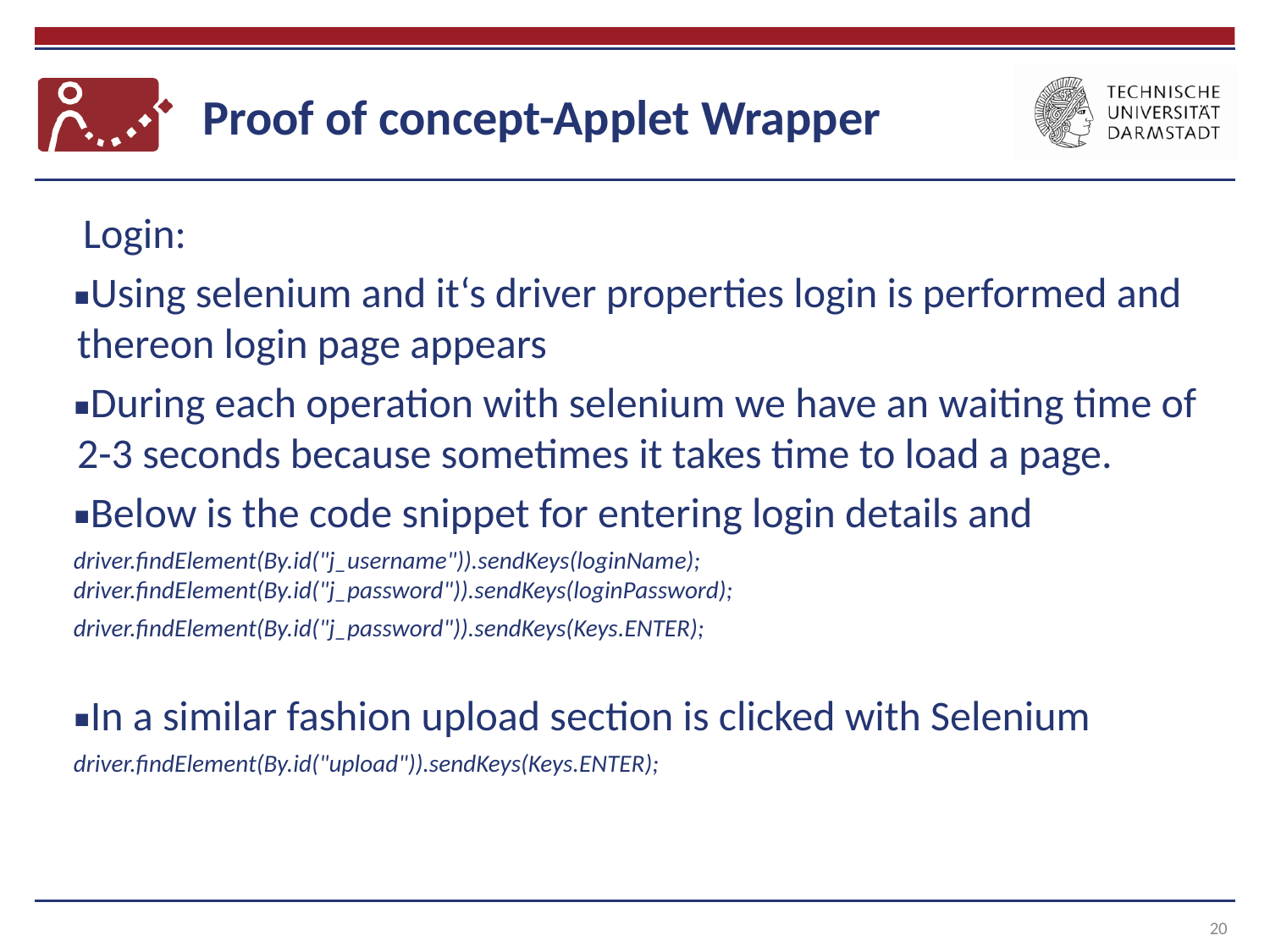

# Proof of concept-Applet Wrapper
 Login:
Using selenium and it‘s driver properties login is performed and thereon login page appears
During each operation with selenium we have an waiting time of 2-3 seconds because sometimes it takes time to load a page.
Below is the code snippet for entering login details and
driver.findElement(By.id("j_username")).sendKeys(loginName);
driver.findElement(By.id("j_password")).sendKeys(loginPassword);
driver.findElement(By.id("j_password")).sendKeys(Keys.ENTER);

In a similar fashion upload section is clicked with Selenium
driver.findElement(By.id("upload")).sendKeys(Keys.ENTER);

20